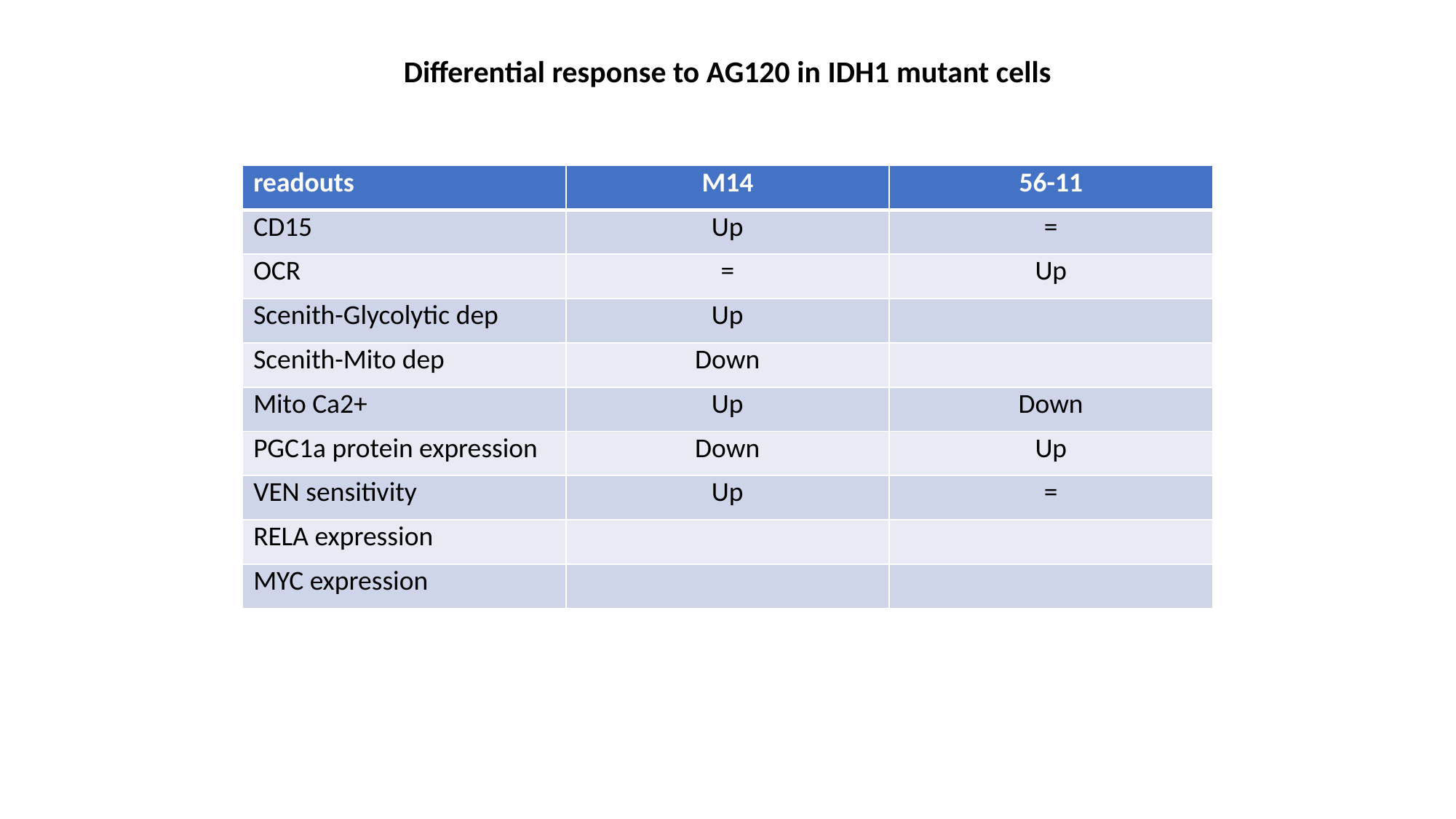

Differential response to AG120 in IDH1 mutant cells
| readouts | M14 | 56-11 |
| --- | --- | --- |
| CD15 | Up | = |
| OCR | = | Up |
| Scenith-Glycolytic dep | Up |  |
| Scenith-Mito dep | Down |  |
| Mito Ca2+ | Up | Down |
| PGC1a protein expression | Down | Up |
| VEN sensitivity | Up | = |
| RELA expression |  |  |
| MYC expression |  |  |